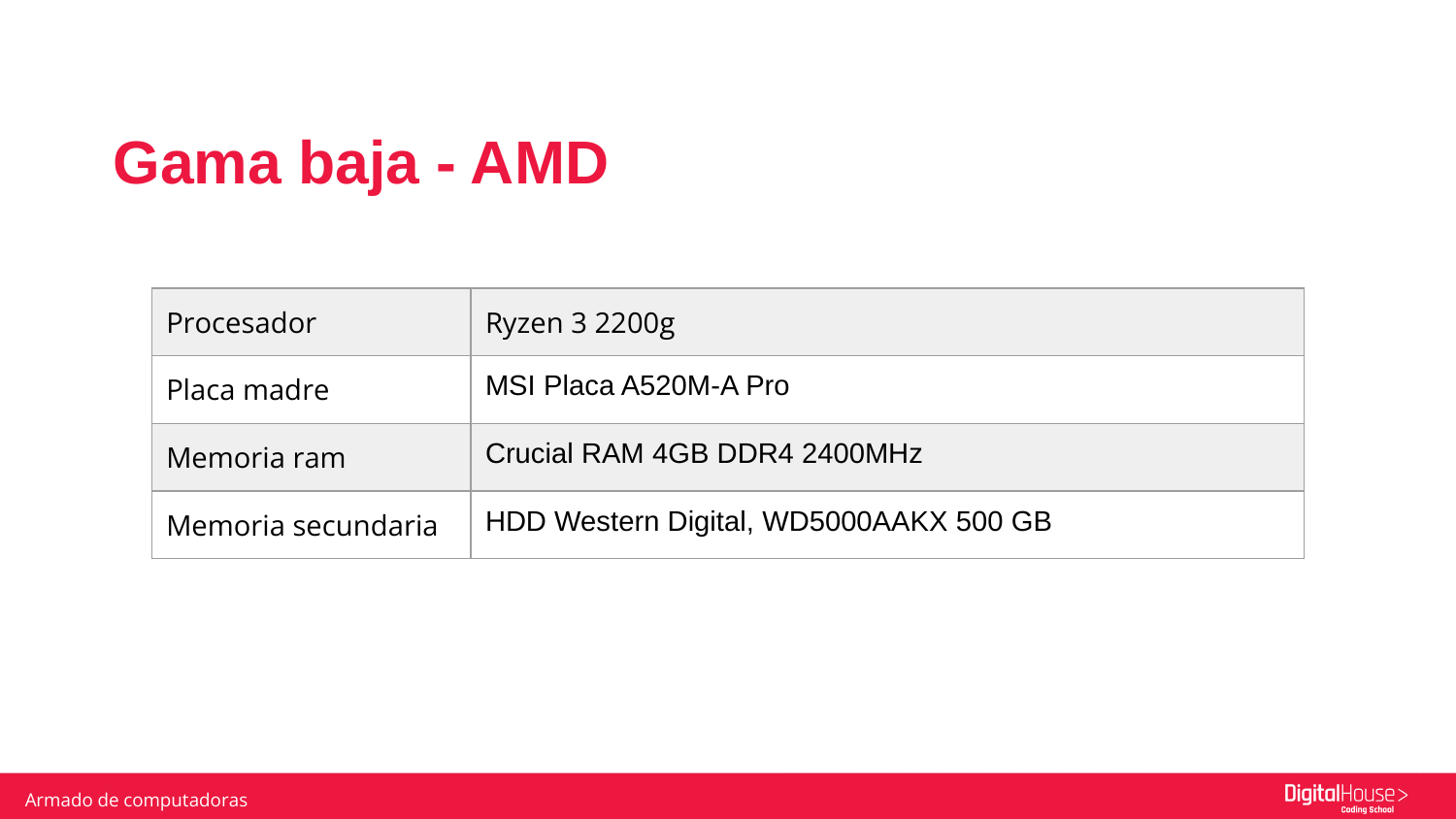

Gama baja - AMD

| Procesador | Ryzen 3 2200g |
| --- | --- |
| Placa madre | MSI Placa A520M-A Pro |
| Memoria ram | Crucial RAM 4GB DDR4 2400MHz |
| Memoria secundaria | HDD Western Digital, WD5000AAKX 500 GB |